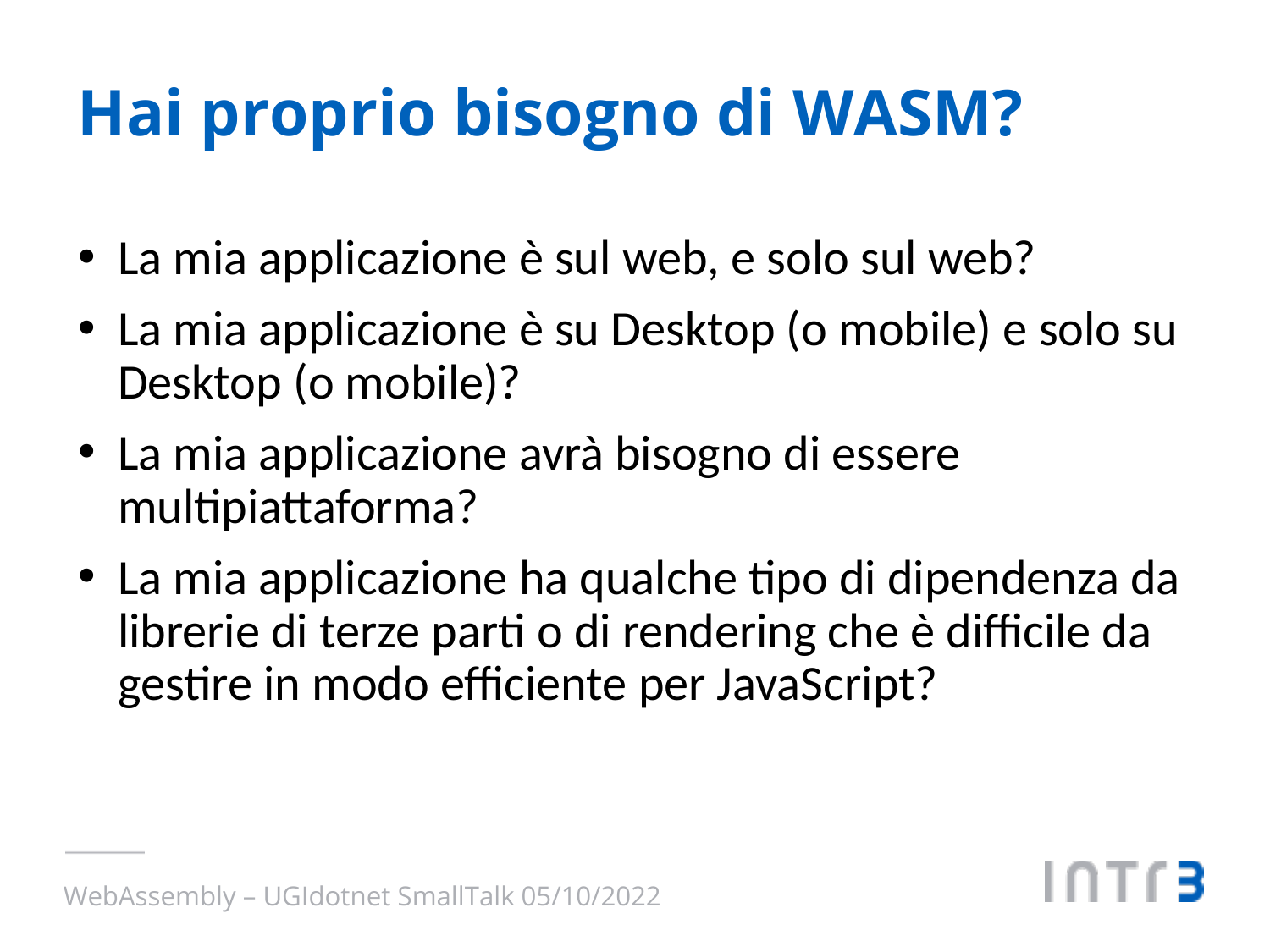

# Hai proprio bisogno di WASM?
La mia applicazione è sul web, e solo sul web?
La mia applicazione è su Desktop (o mobile) e solo su Desktop (o mobile)?
La mia applicazione avrà bisogno di essere multipiattaforma?
La mia applicazione ha qualche tipo di dipendenza da librerie di terze parti o di rendering che è difficile da gestire in modo efficiente per JavaScript?

WebAssembly – UGIdotnet SmallTalk 05/10/2022